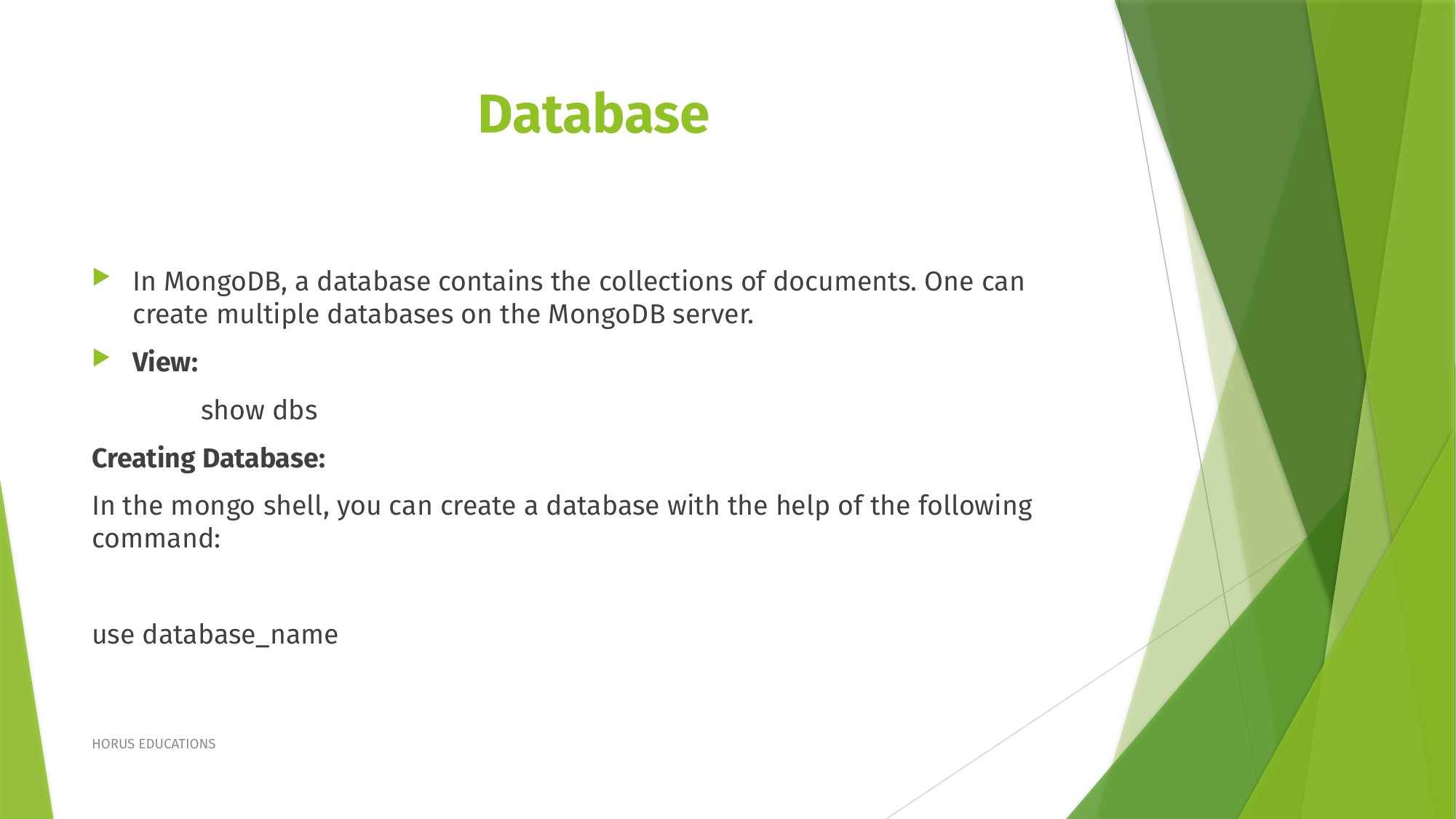

# Database
In MongoDB, a database contains the collections of documents. One can create multiple databases on the MongoDB server.
View:
               show dbs
Creating Database:
In the mongo shell, you can create a database with the help of the following command:

use database_name

HORUS EDUCATIONS